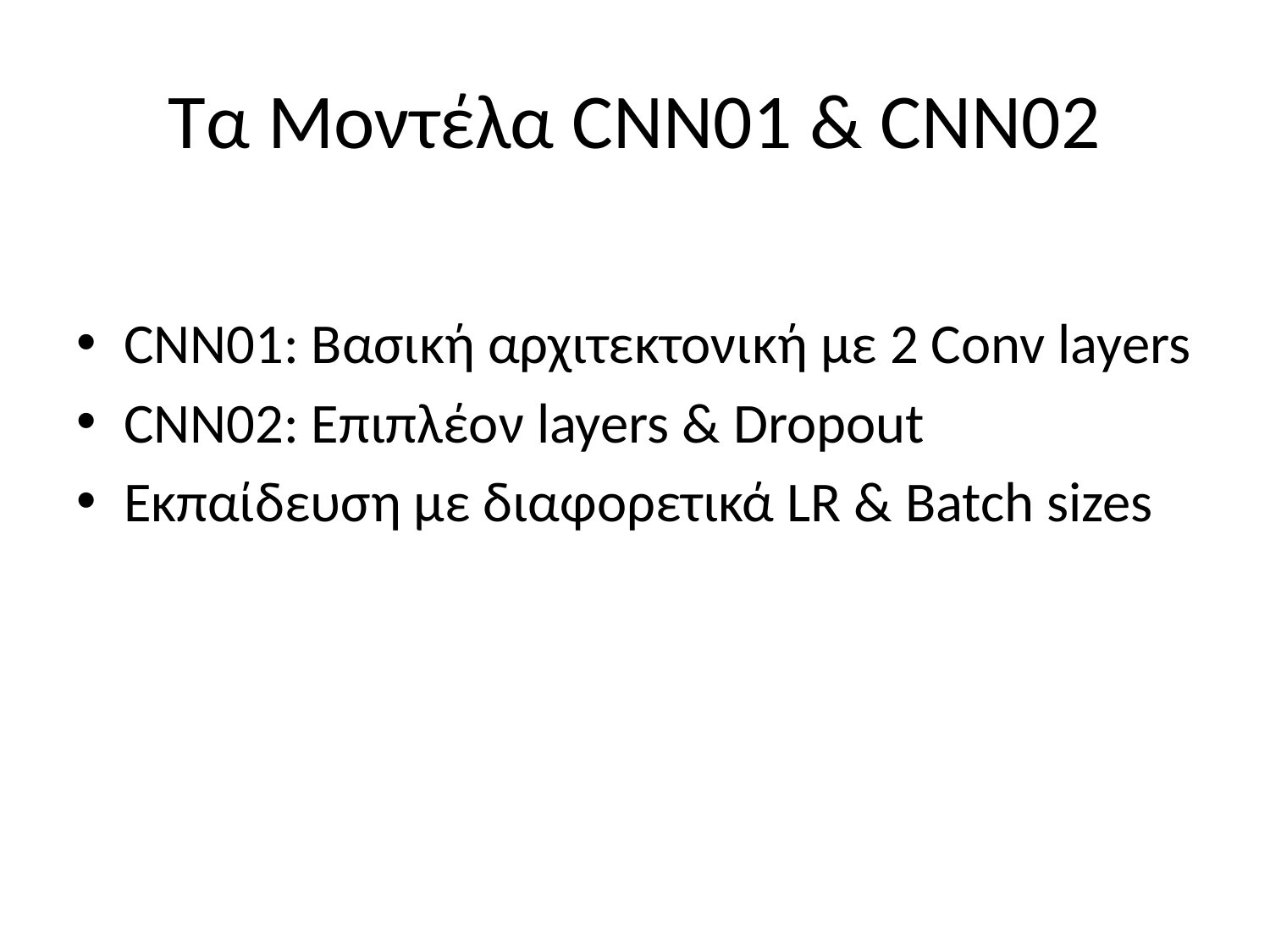

# Τα Μοντέλα CNN01 & CNN02

CNN01: Βασική αρχιτεκτονική με 2 Conv layers
CNN02: Επιπλέον layers & Dropout
Εκπαίδευση με διαφορετικά LR & Batch sizes